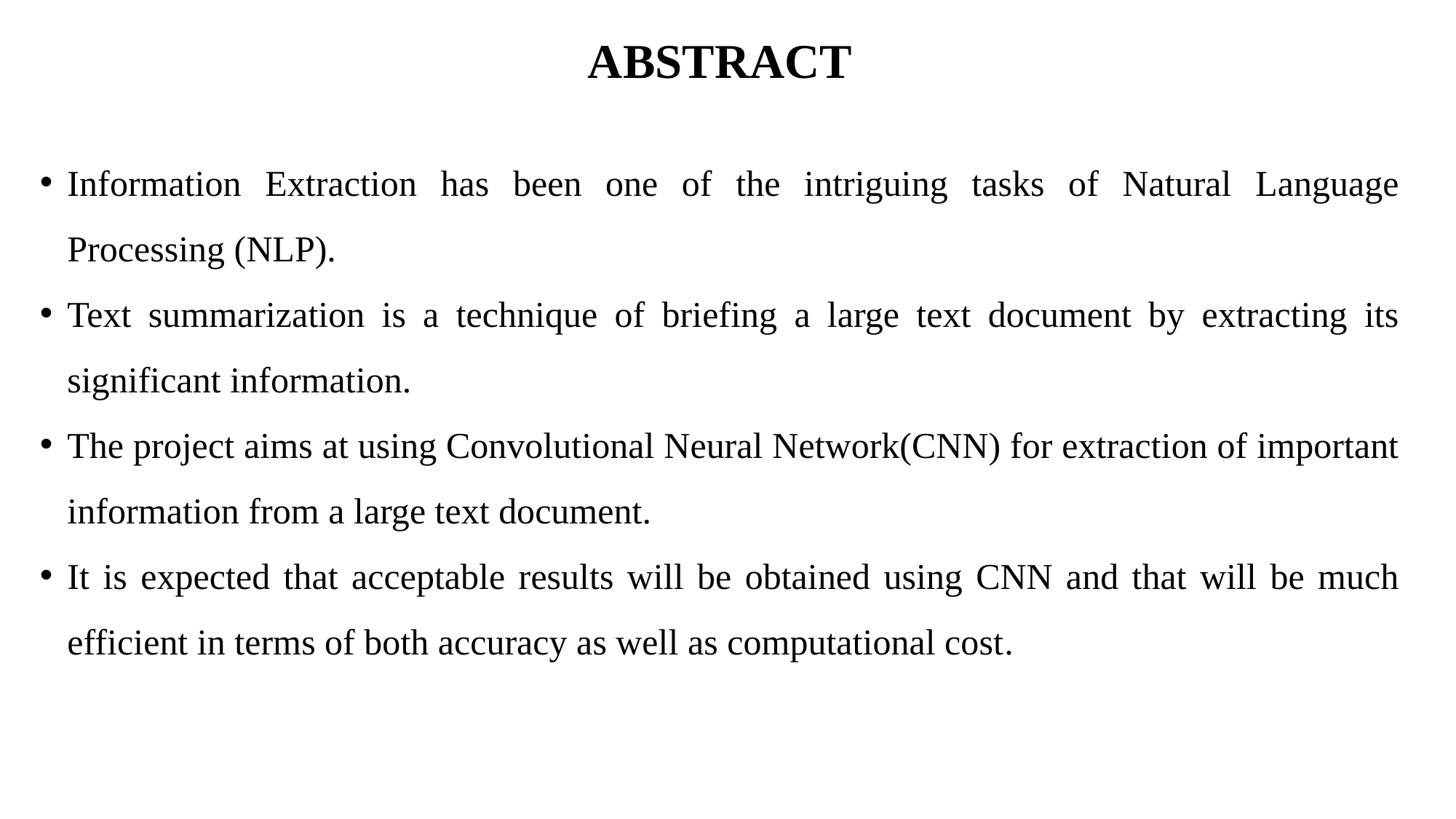

# ABSTRACT
Information Extraction has been one of the intriguing tasks of Natural Language Processing (NLP).
Text summarization is a technique of briefing a large text document by extracting its significant information.
The project aims at using Convolutional Neural Network(CNN) for extraction of important information from a large text document.
It is expected that acceptable results will be obtained using CNN and that will be much efficient in terms of both accuracy as well as computational cost.